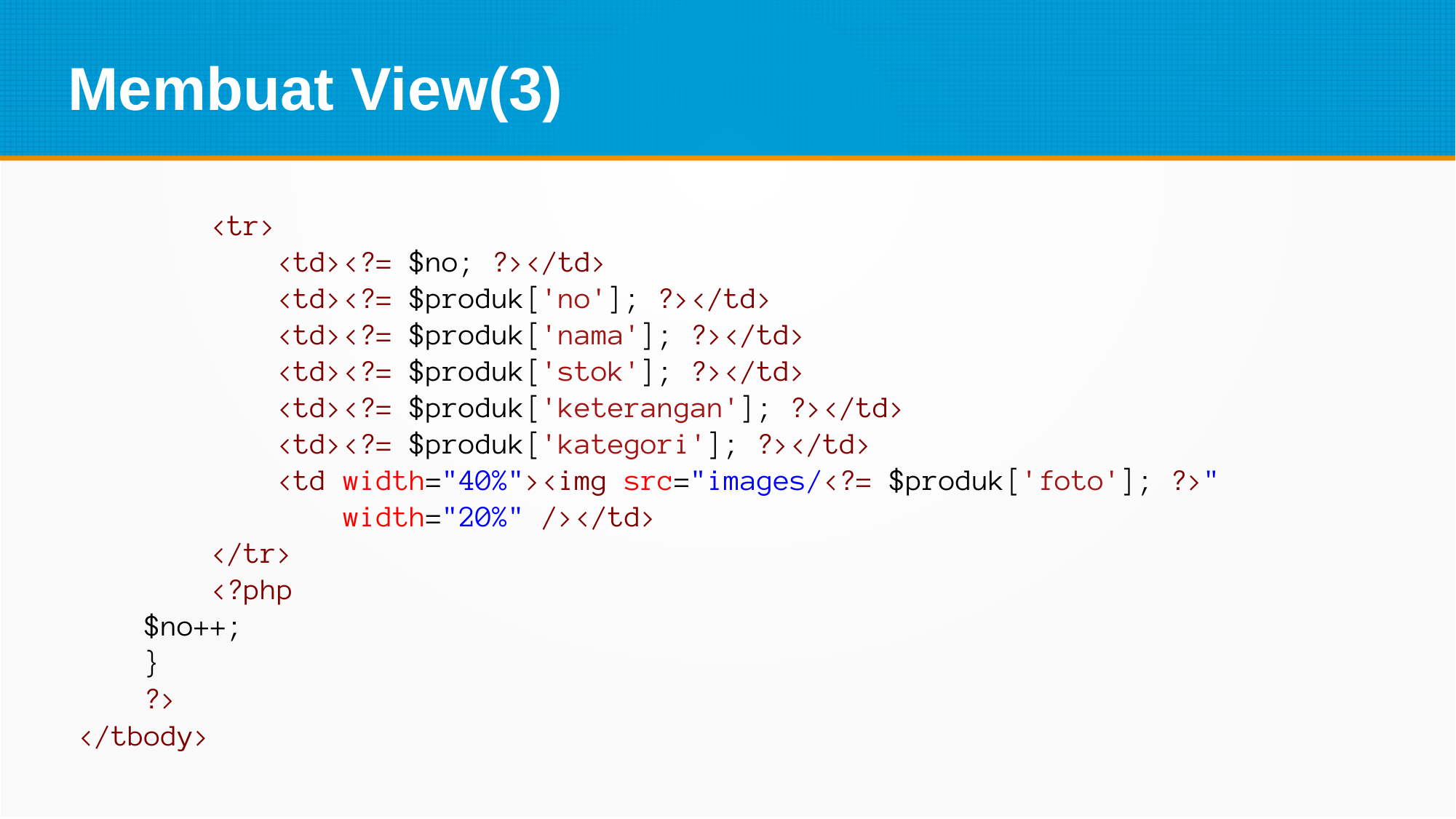

Membuat View(3)
        <tr>
            <td><?= $no; ?></td>
            <td><?= $produk['no']; ?></td>
            <td><?= $produk['nama']; ?></td>
            <td><?= $produk['stok']; ?></td>
            <td><?= $produk['keterangan']; ?></td>
            <td><?= $produk['kategori']; ?></td>
            <td width="40%"><img src="images/<?= $produk['foto']; ?>"
                width="20%" /></td>
        </tr>
        <?php
    $no++;
    }
    ?>
</tbody>